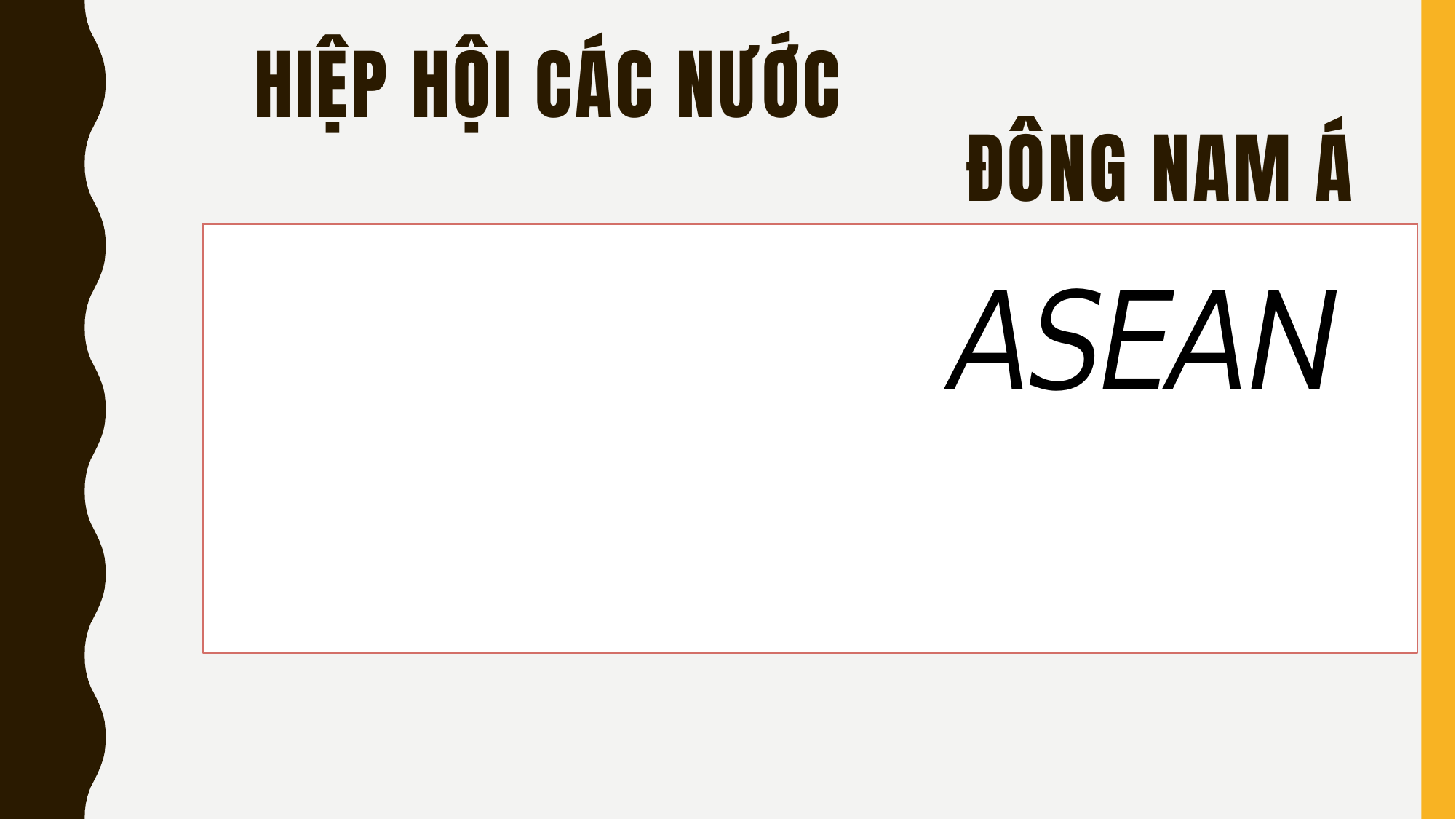

# hiệp hội các nước                         đông nam á
              ASEAN